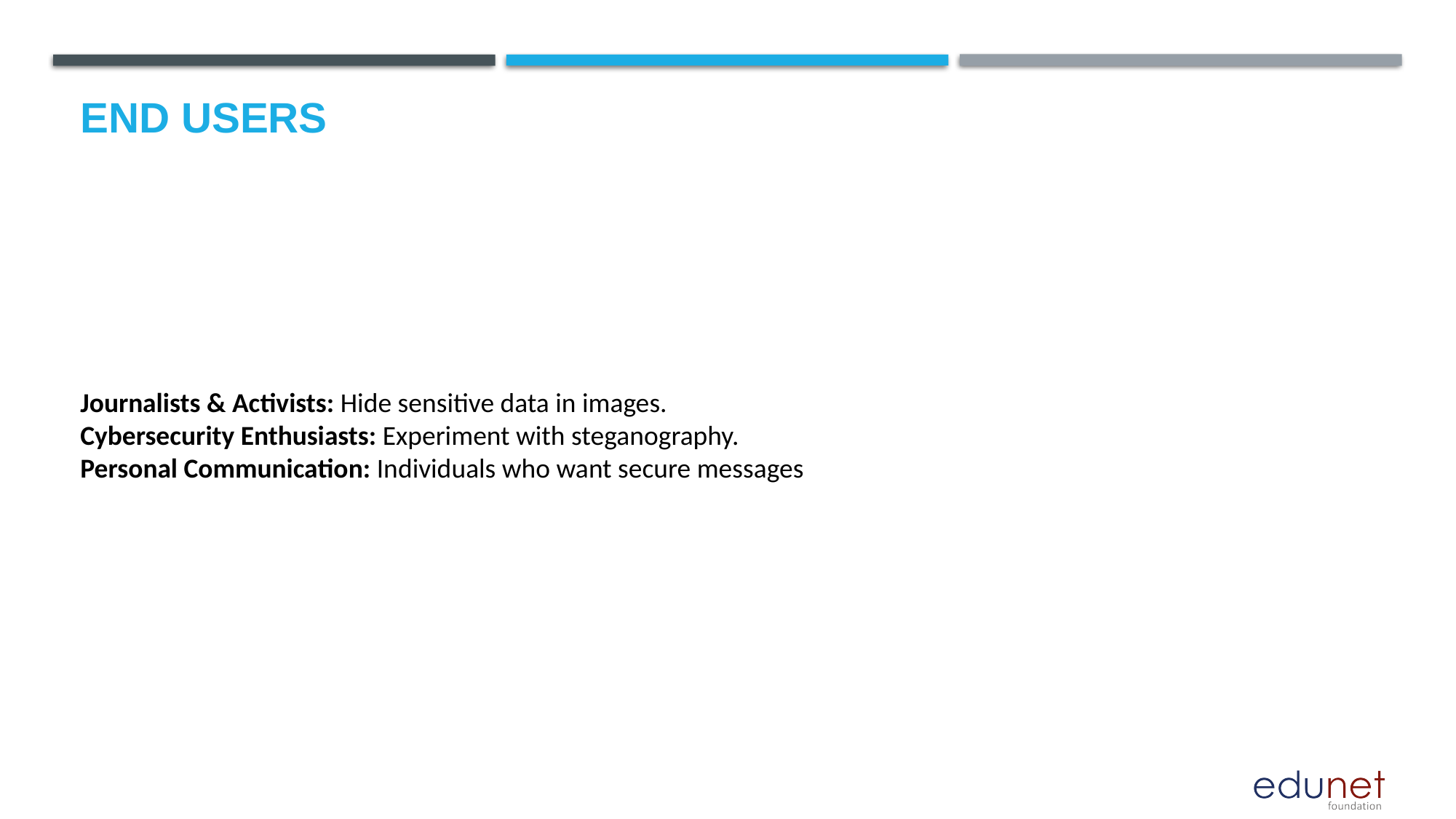

# End users
Journalists & Activists: Hide sensitive data in images.
Cybersecurity Enthusiasts: Experiment with steganography.
Personal Communication: Individuals who want secure messages